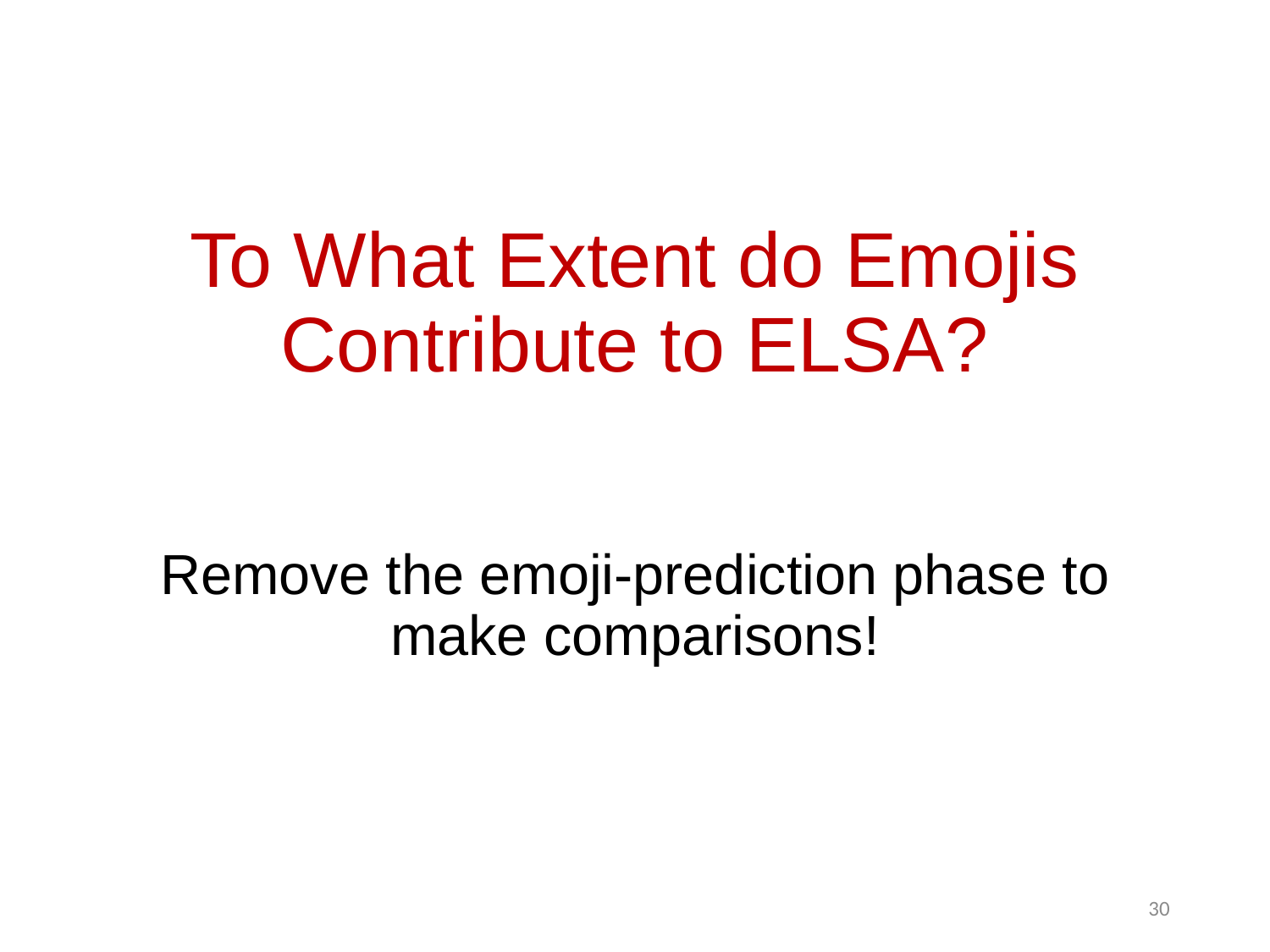

# To What Extent do Emojis Contribute to ELSA?
Remove the emoji-prediction phase to make comparisons!
30